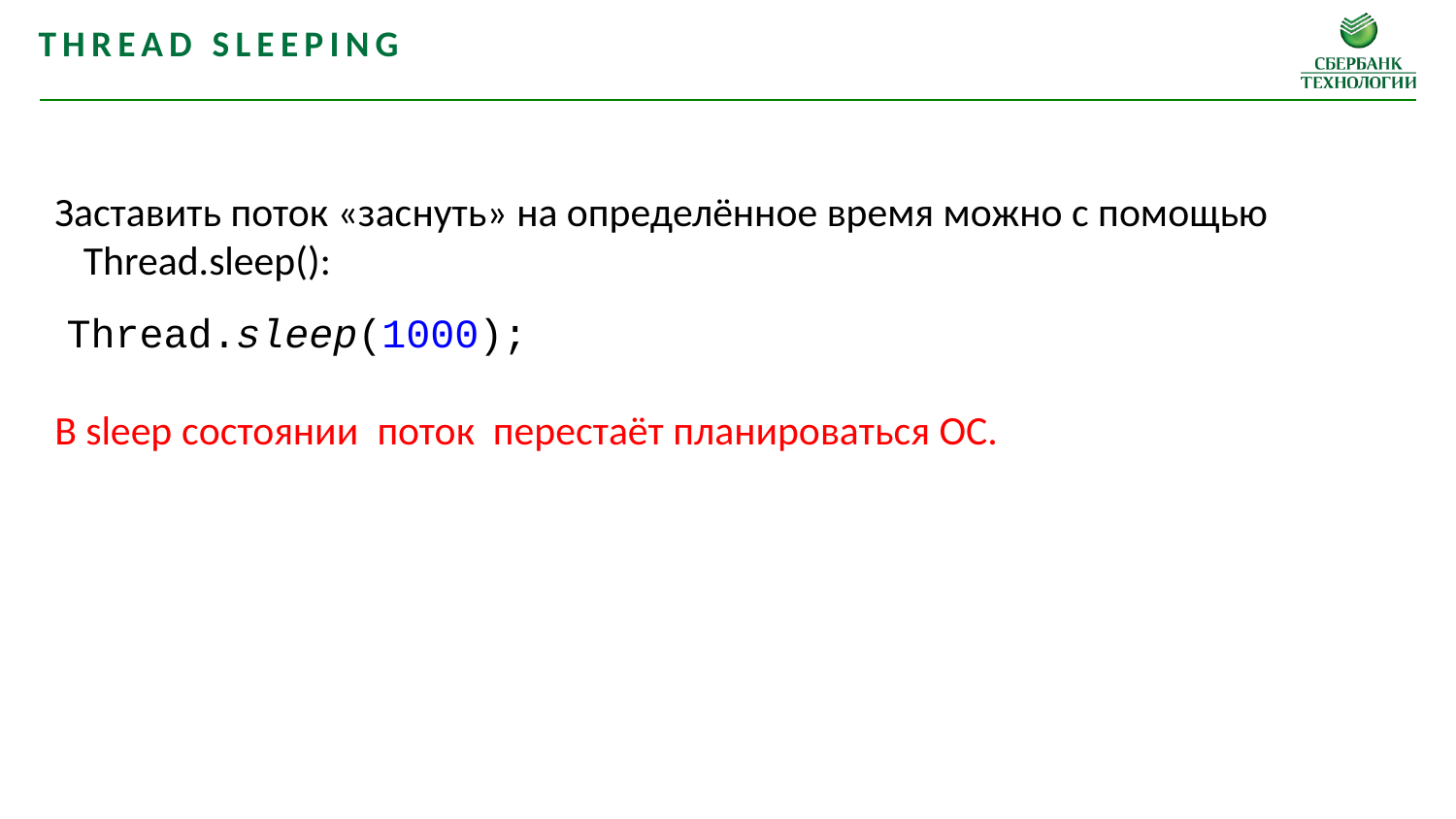

Thread sleeping
Заставить поток «заснуть» на определённое время можно с помощью Thread.sleep():

В sleep состоянии  поток  перестаёт планироваться ОС.

Thread.sleep(1000);